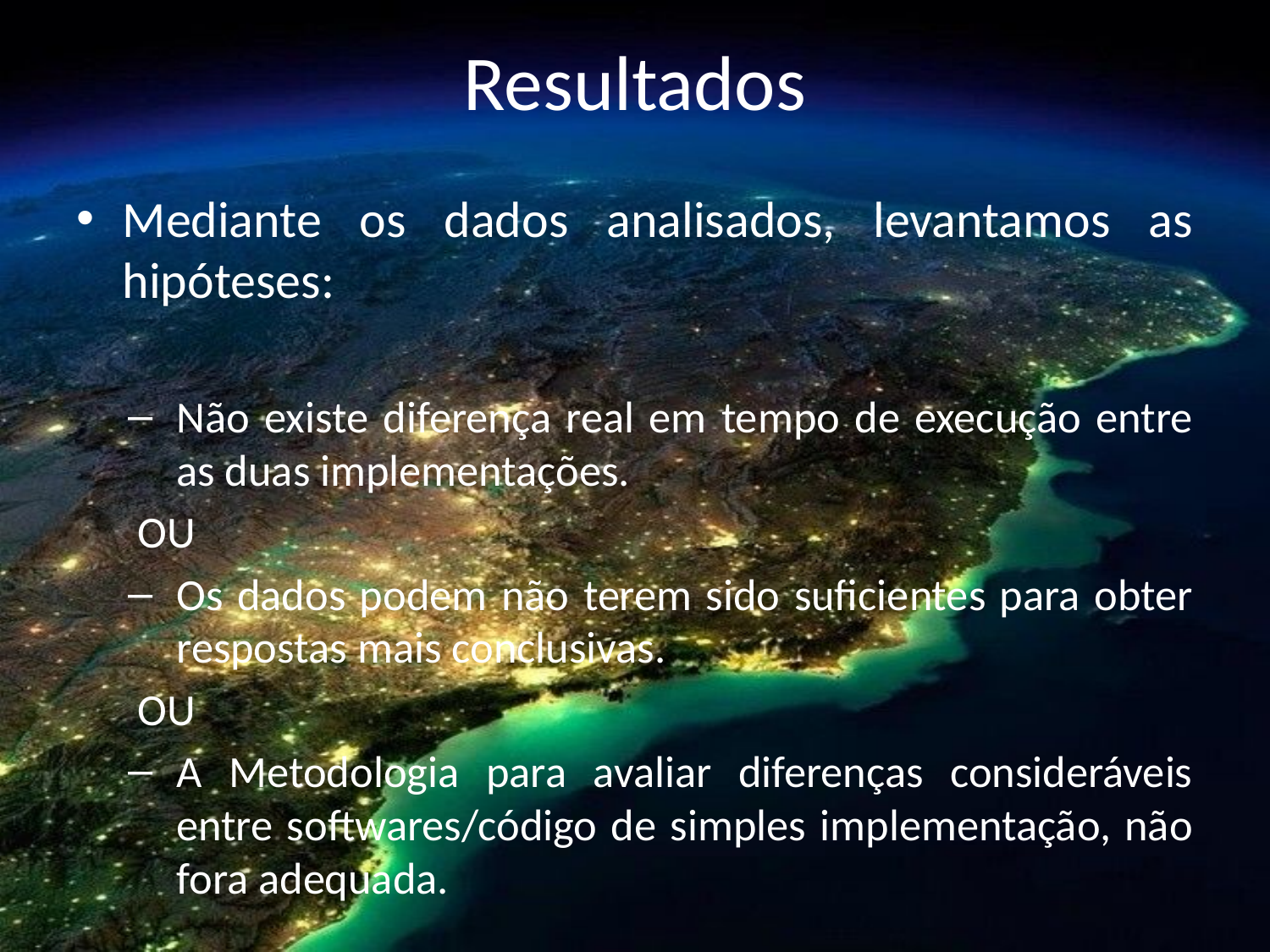

# Resultados

Mediante os dados analisados, levantamos as hipóteses:

Não existe diferença real em tempo de execução entre as duas implementações.
OU
Os dados podem não terem sido suficientes para obter respostas mais conclusivas.
OU
A Metodologia para avaliar diferenças consideráveis entre softwares/código de simples implementação, não fora adequada.